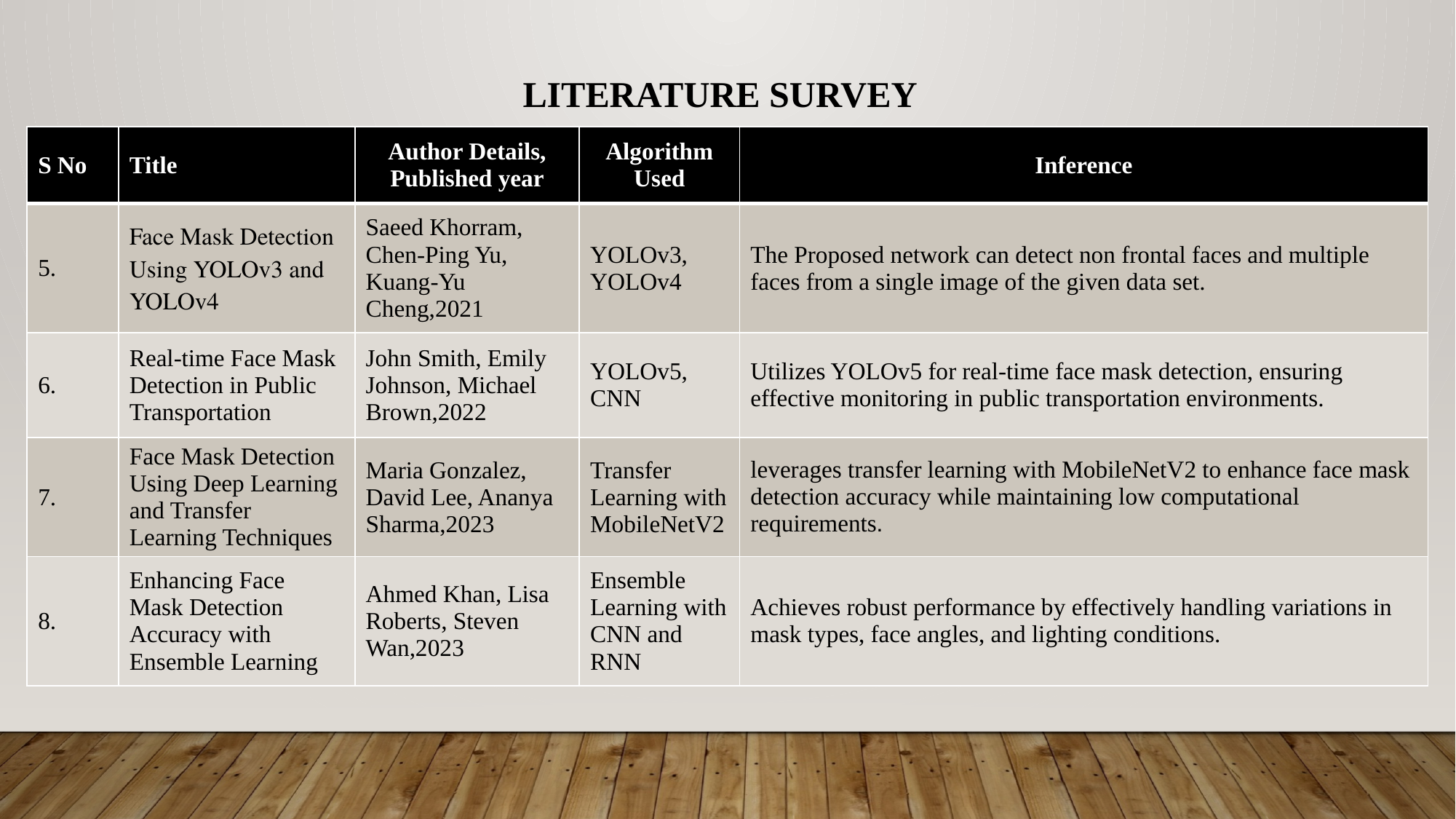

LITERATURE SURVEY
| S No | Title | Author Details, Published year | Algorithm Used | Inference |
| --- | --- | --- | --- | --- |
| 5. | Face Mask Detection Using YOLOv3 and YOLOv4 | Saeed Khorram, Chen-Ping Yu, Kuang-Yu Cheng,2021 | YOLOv3, YOLOv4 | The Proposed network can detect non frontal faces and multiple faces from a single image of the given data set. |
| 6. | Real-time Face Mask Detection in Public Transportation | John Smith, Emily Johnson, Michael Brown,2022 | YOLOv5, CNN | Utilizes YOLOv5 for real-time face mask detection, ensuring effective monitoring in public transportation environments. |
| 7. | Face Mask Detection Using Deep Learning and Transfer Learning Techniques | Maria Gonzalez, David Lee, Ananya Sharma,2023 | Transfer Learning with MobileNetV2 | leverages transfer learning with MobileNetV2 to enhance face mask detection accuracy while maintaining low computational requirements. |
| 8. | Enhancing Face Mask Detection Accuracy with Ensemble Learning | Ahmed Khan, Lisa Roberts, Steven Wan,2023 | Ensemble Learning with CNN and RNN | Achieves robust performance by effectively handling variations in mask types, face angles, and lighting conditions. |